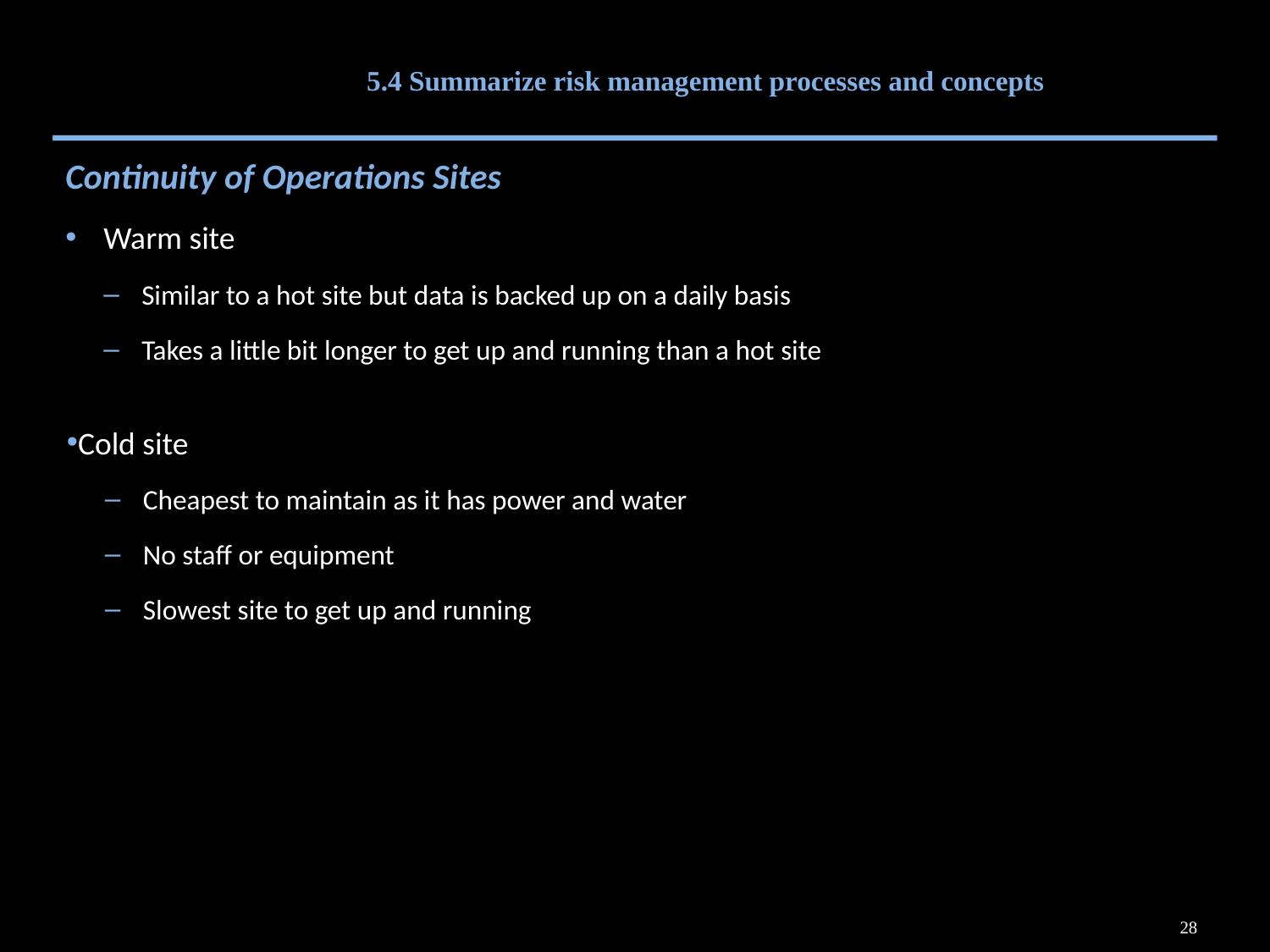

# 5.4 Summarize risk management processes and concepts
Continuity of Operations Sites
Warm site
Similar to a hot site but data is backed up on a daily basis
Takes a little bit longer to get up and running than a hot site
Cold site
Cheapest to maintain as it has power and water
No staff or equipment
Slowest site to get up and running
28